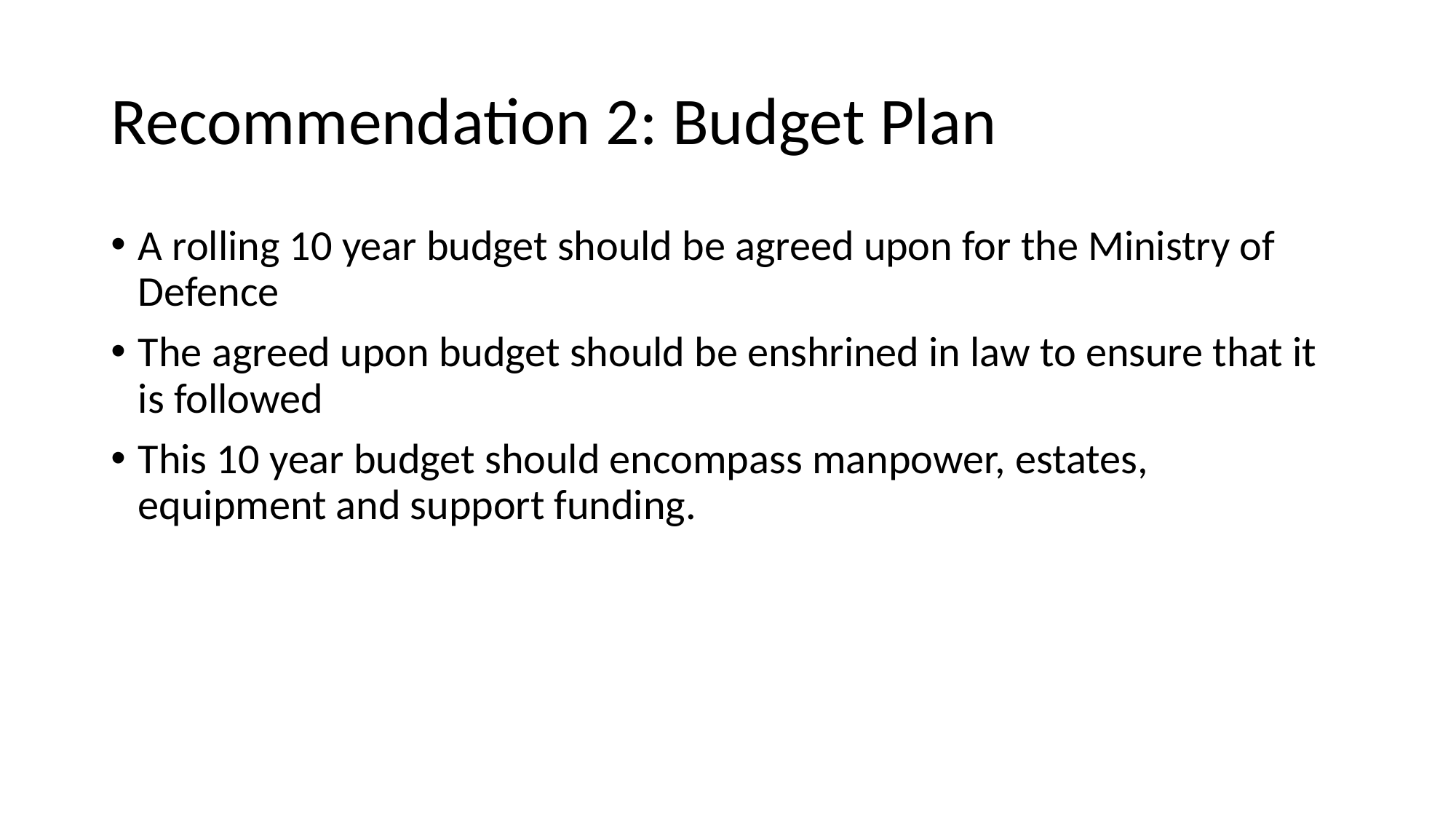

# Recommendation 2: Budget Plan
A rolling 10 year budget should be agreed upon for the Ministry of Defence
The agreed upon budget should be enshrined in law to ensure that it is followed
This 10 year budget should encompass manpower, estates, equipment and support funding.